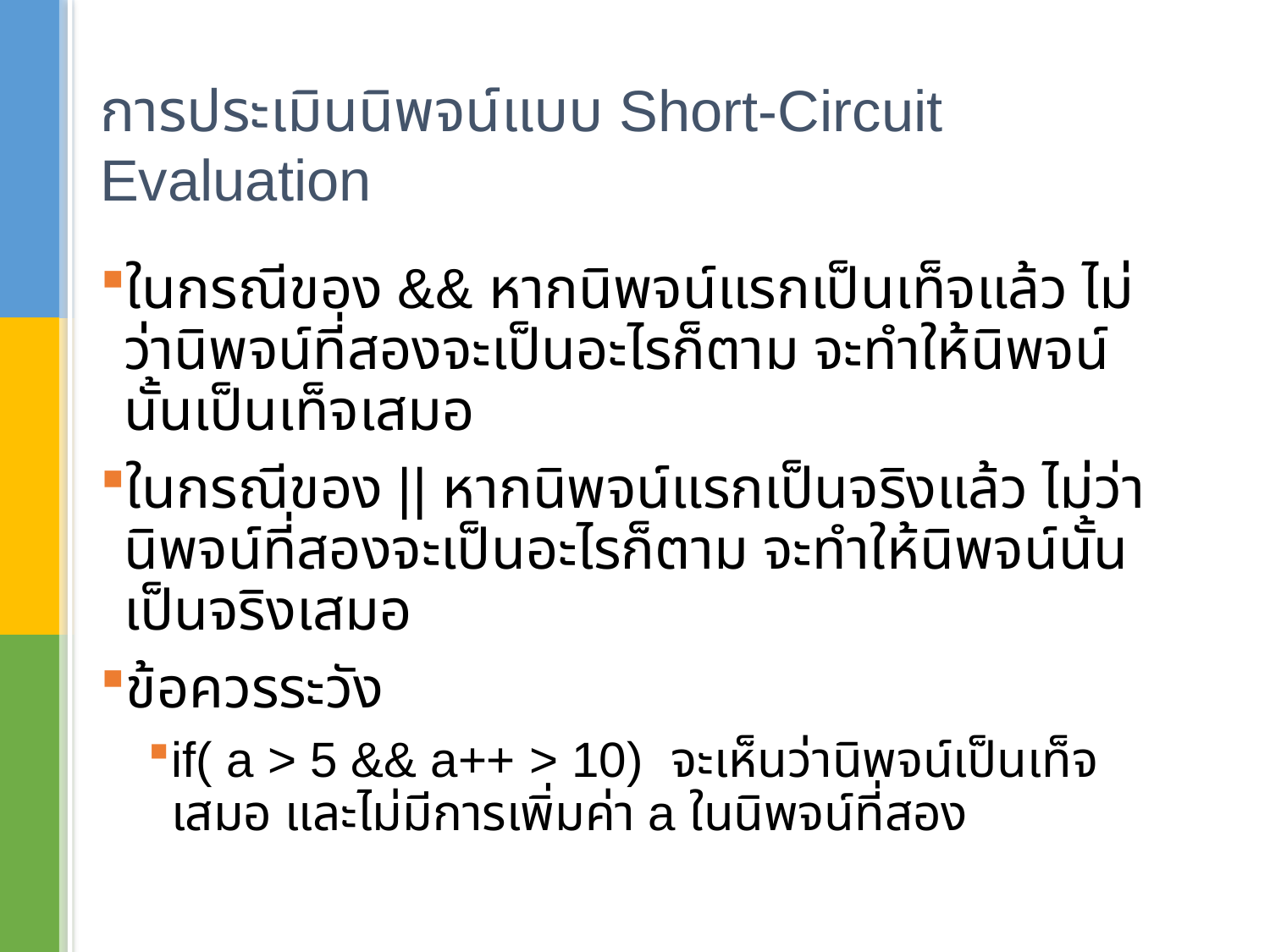

# การประเมินนิพจน์แบบ Short-Circuit Evaluation
ในกรณีของ && หากนิพจน์แรกเป็นเท็จแล้ว ไม่ว่านิพจน์ที่สองจะเป็นอะไรก็ตาม จะทำให้นิพจน์นั้นเป็นเท็จเสมอ
ในกรณีของ || หากนิพจน์แรกเป็นจริงแล้ว ไม่ว่านิพจน์ที่สองจะเป็นอะไรก็ตาม จะทำให้นิพจน์นั้นเป็นจริงเสมอ
ข้อควรระวัง
if( a > 5 && a++ > 10)  จะเห็นว่านิพจน์เป็นเท็จเสมอ และไม่มีการเพิ่มค่า a ในนิพจน์ที่สอง